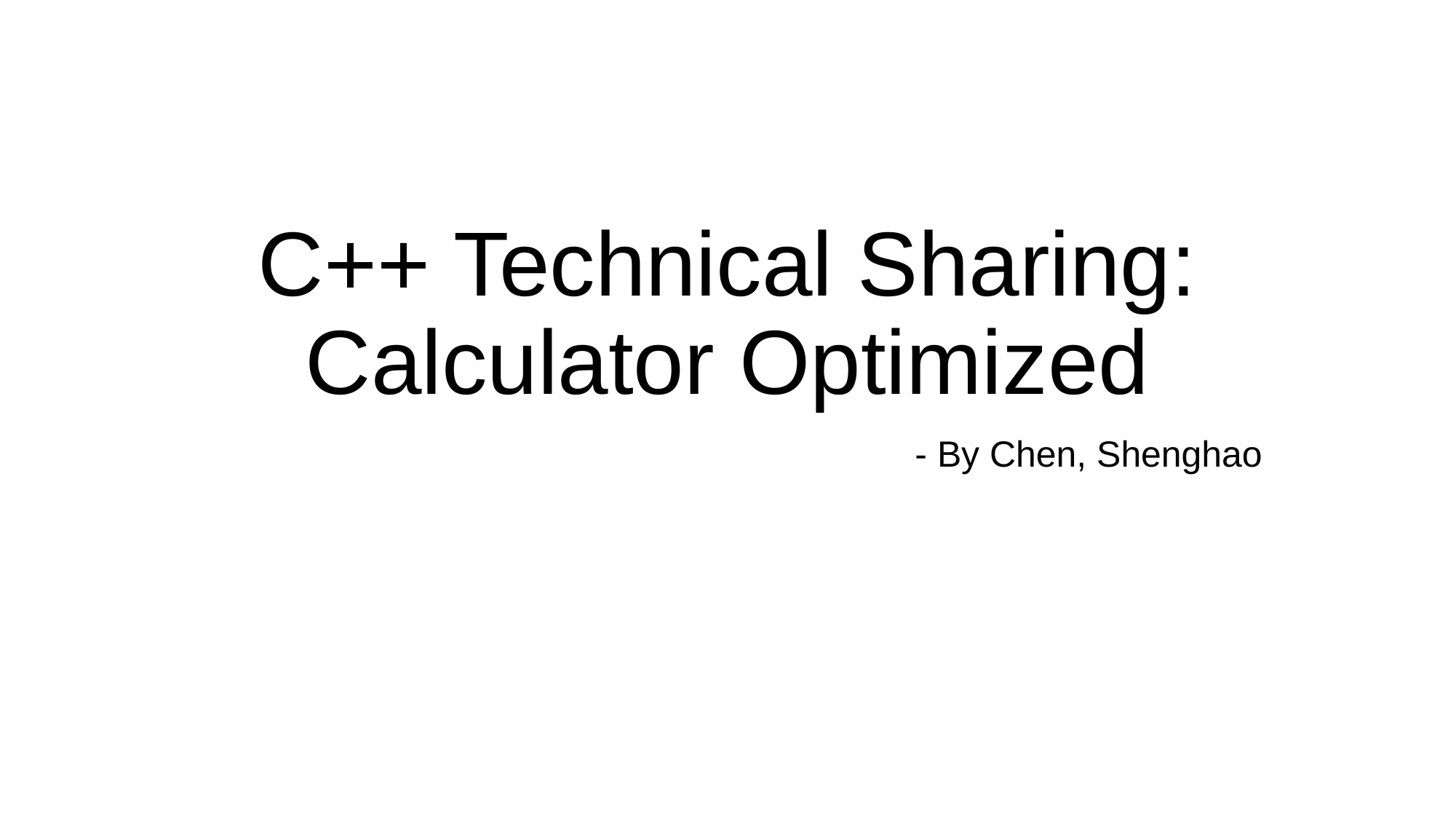

# C++ Technical Sharing: Calculator Optimized
- By Chen, Shenghao